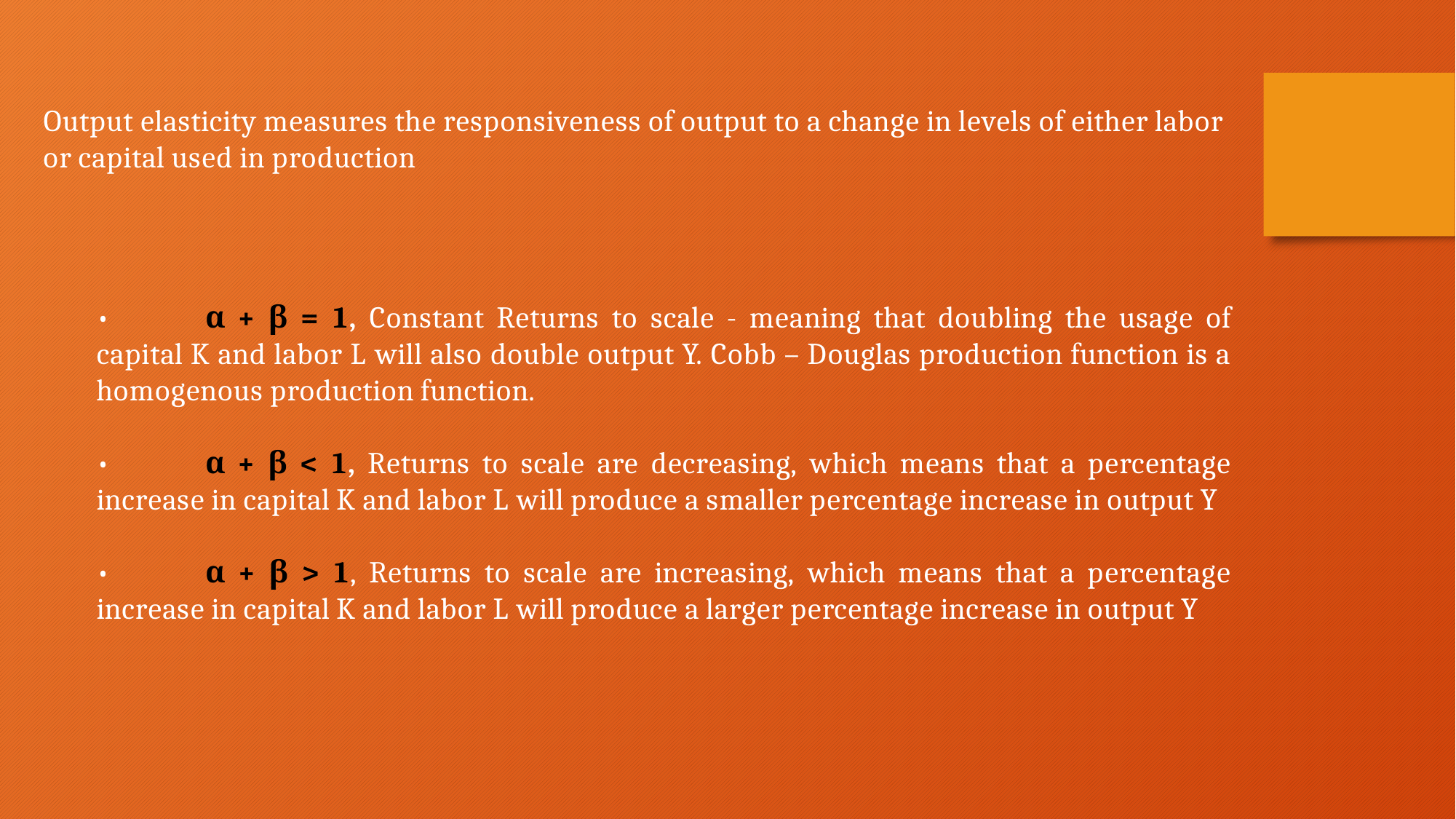

Output elasticity measures the responsiveness of output to a change in levels of either labor or capital used in production
•	α + β = 1, Constant Returns to scale - meaning that doubling the usage of capital K and labor L will also double output Y. Cobb – Douglas production function is a homogenous production function.

•	α + β < 1, Returns to scale are decreasing, which means that a percentage increase in capital K and labor L will produce a smaller percentage increase in output Y

•	α + β > 1, Returns to scale are increasing, which means that a percentage increase in capital K and labor L will produce a larger percentage increase in output Y